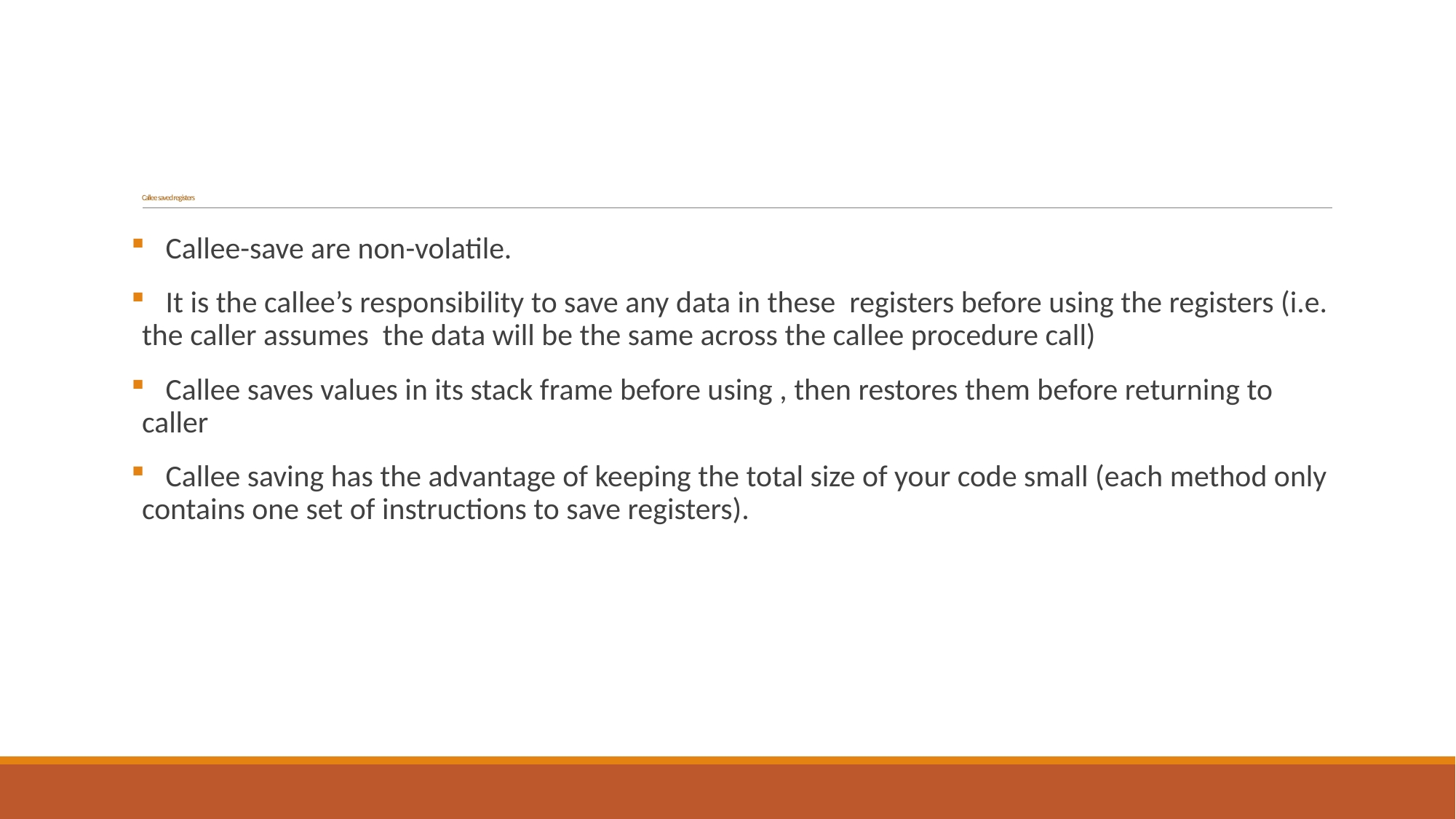

# Callee saved registers
   Callee-save are non-volatile.
   It is the callee’s responsibility to save any data in these  registers before using the registers (i.e. the caller assumes  the data will be the same across the callee procedure call)
   Callee saves values in its stack frame before using , then restores them before returning to caller
   Callee saving has the advantage of keeping the total size of your code small (each method only contains one set of instructions to save registers).